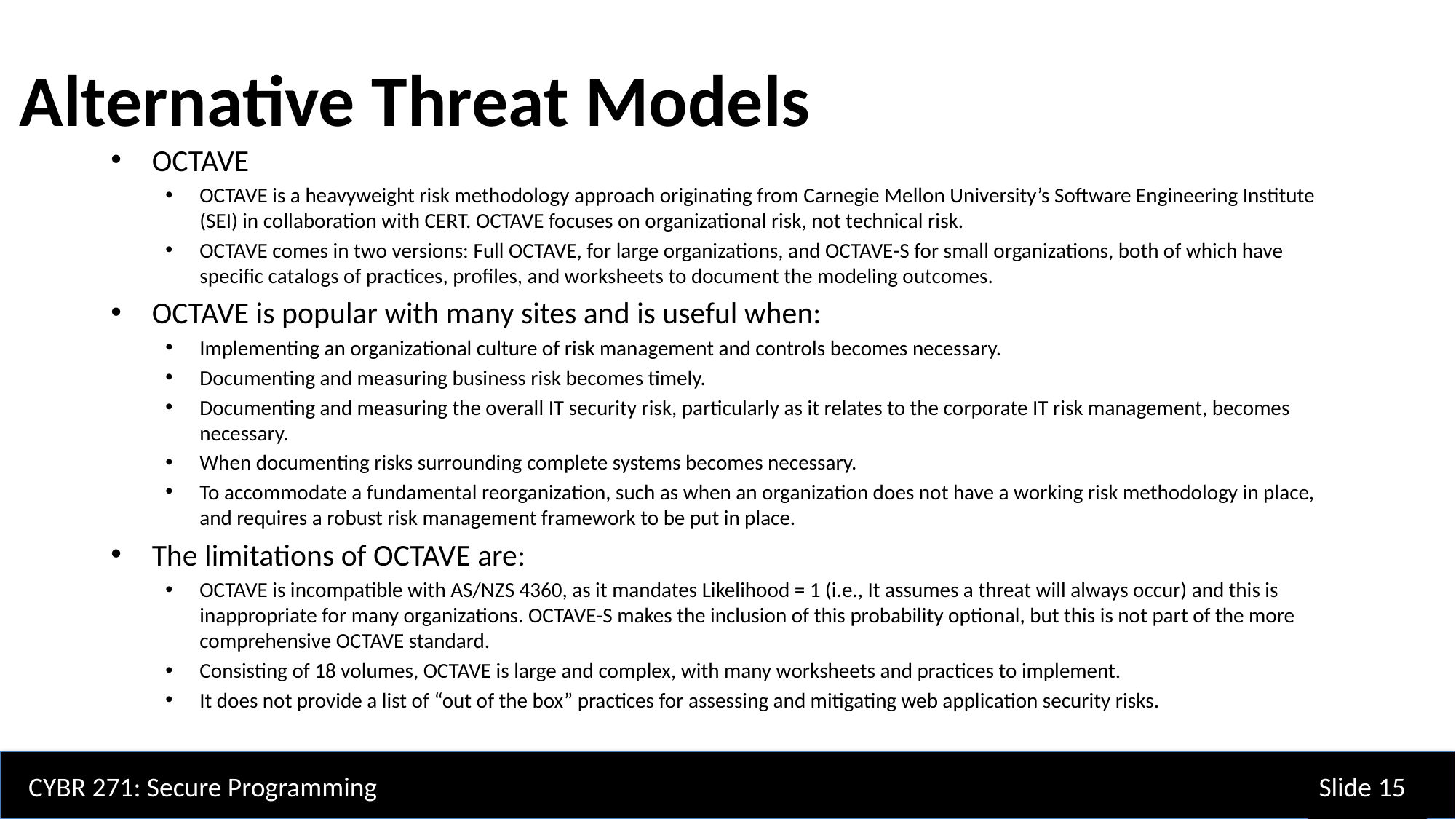

Alternative Threat Models
OCTAVE
OCTAVE is a heavyweight risk methodology approach originating from Carnegie Mellon University’s Software Engineering Institute (SEI) in collaboration with CERT. OCTAVE focuses on organizational risk, not technical risk.
OCTAVE comes in two versions: Full OCTAVE, for large organizations, and OCTAVE-S for small organizations, both of which have specific catalogs of practices, profiles, and worksheets to document the modeling outcomes.
OCTAVE is popular with many sites and is useful when:
Implementing an organizational culture of risk management and controls becomes necessary.
Documenting and measuring business risk becomes timely.
Documenting and measuring the overall IT security risk, particularly as it relates to the corporate IT risk management, becomes necessary.
When documenting risks surrounding complete systems becomes necessary.
To accommodate a fundamental reorganization, such as when an organization does not have a working risk methodology in place, and requires a robust risk management framework to be put in place.
The limitations of OCTAVE are:
OCTAVE is incompatible with AS/NZS 4360, as it mandates Likelihood = 1 (i.e., It assumes a threat will always occur) and this is inappropriate for many organizations. OCTAVE-S makes the inclusion of this probability optional, but this is not part of the more comprehensive OCTAVE standard.
Consisting of 18 volumes, OCTAVE is large and complex, with many worksheets and practices to implement.
It does not provide a list of “out of the box” practices for assessing and mitigating web application security risks.

CYBR 271: Secure Programming
Slide 15